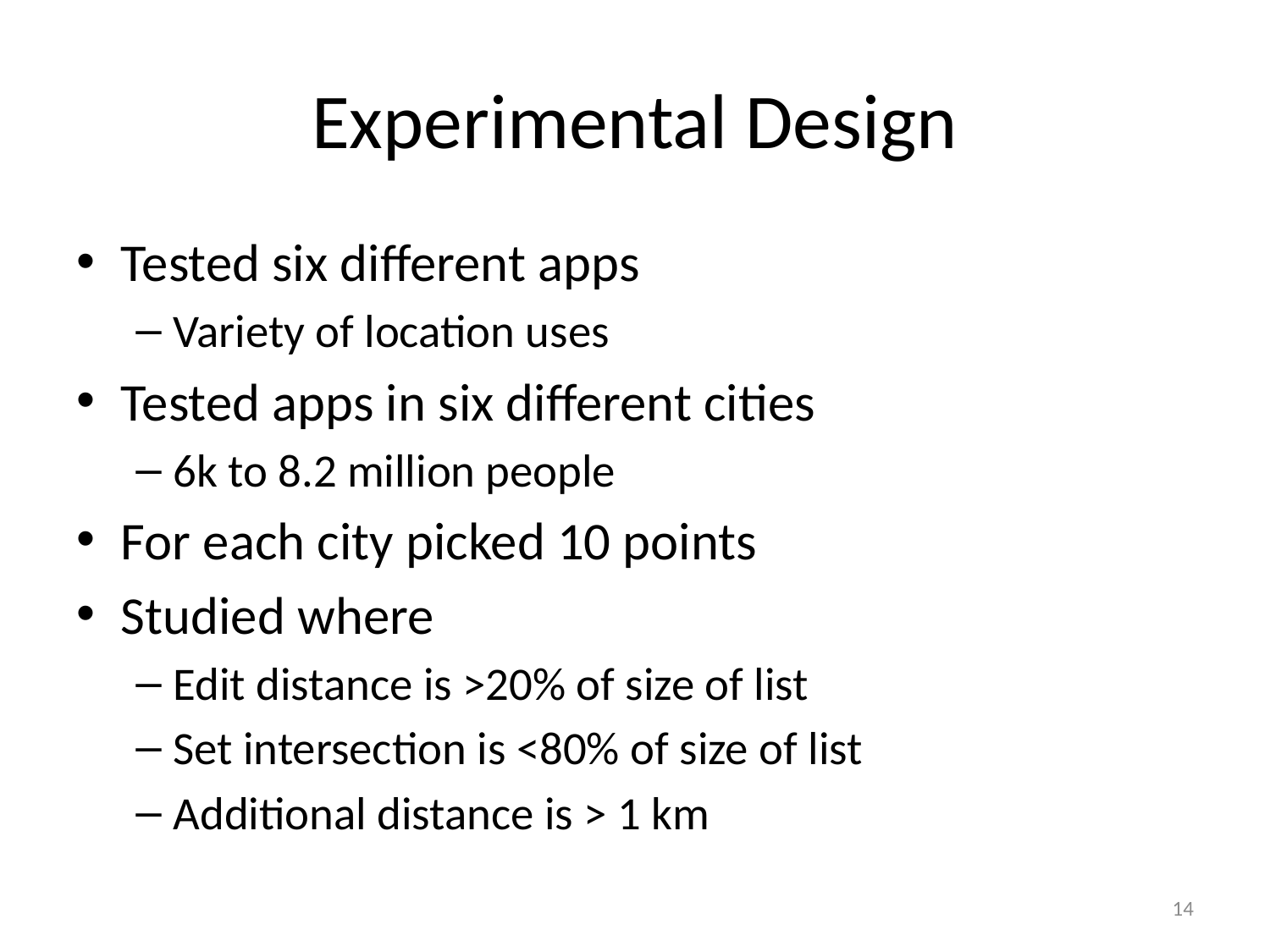

# Experimental Design
Tested six different apps
Variety of location uses
Tested apps in six different cities
6k to 8.2 million people
For each city picked 10 points
Studied where
Edit distance is >20% of size of list
Set intersection is <80% of size of list
Additional distance is > 1 km
14